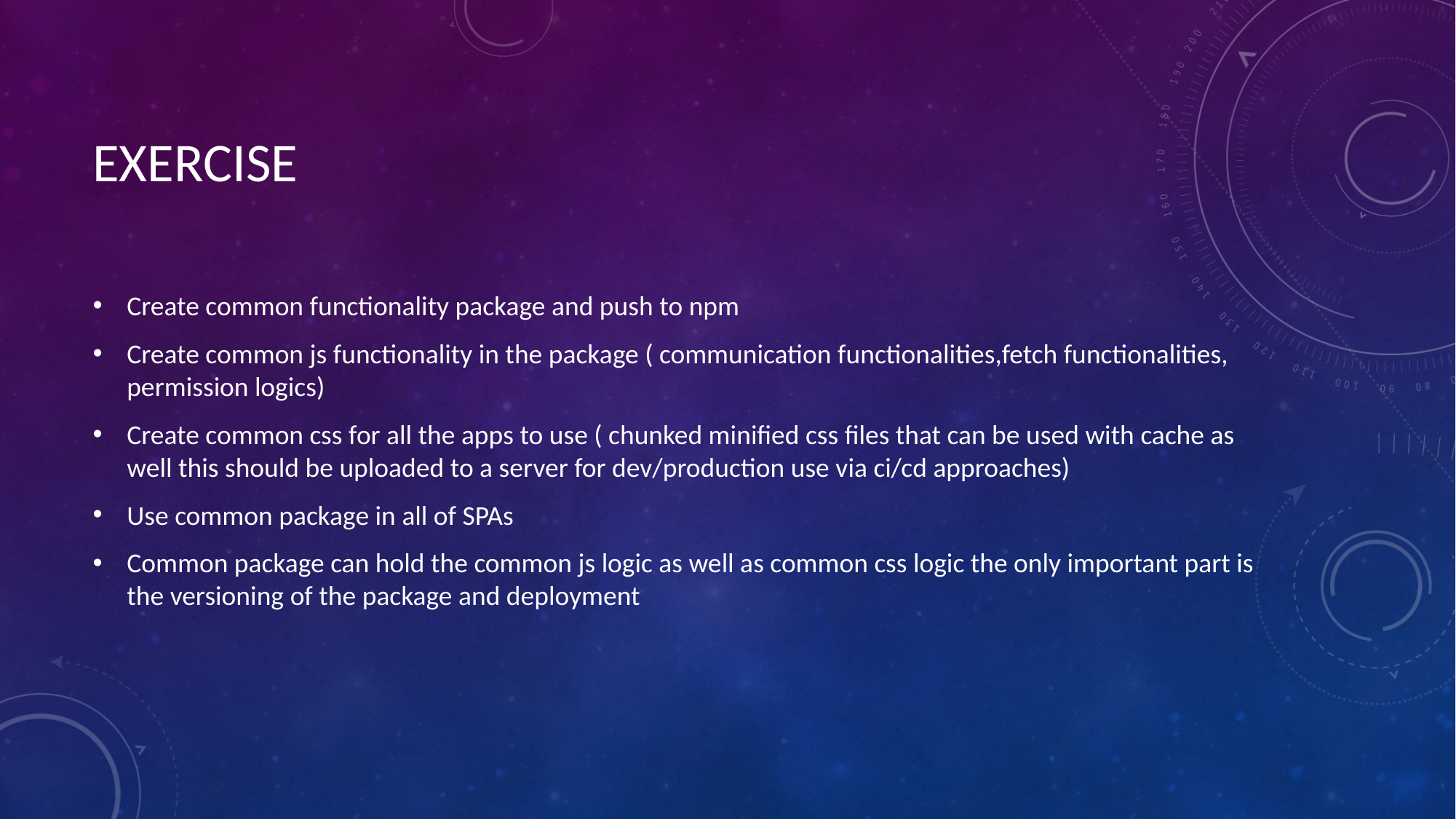

# Exercise
Create common functionality package and push to npm
Create common js functionality in the package ( communication functionalities,fetch functionalities, permission logics)
Create common css for all the apps to use ( chunked minified css files that can be used with cache as well this should be uploaded to a server for dev/production use via ci/cd approaches)
Use common package in all of SPAs
Common package can hold the common js logic as well as common css logic the only important part is the versioning of the package and deployment